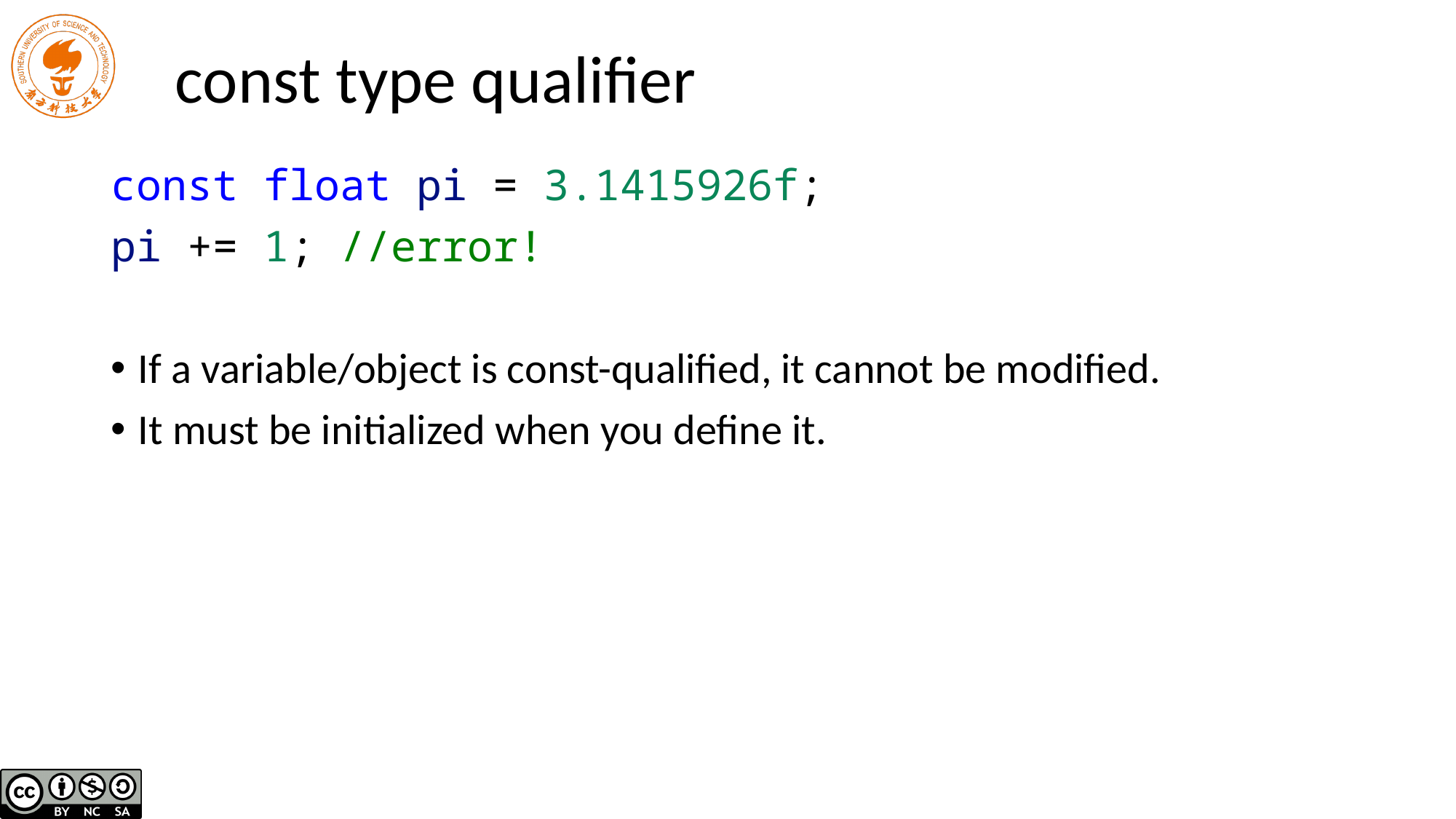

# const type qualifier
const float pi = 3.1415926f;
pi += 1; //error!

If a variable/object is const-qualified, it cannot be modified.
It must be initialized when you define it.